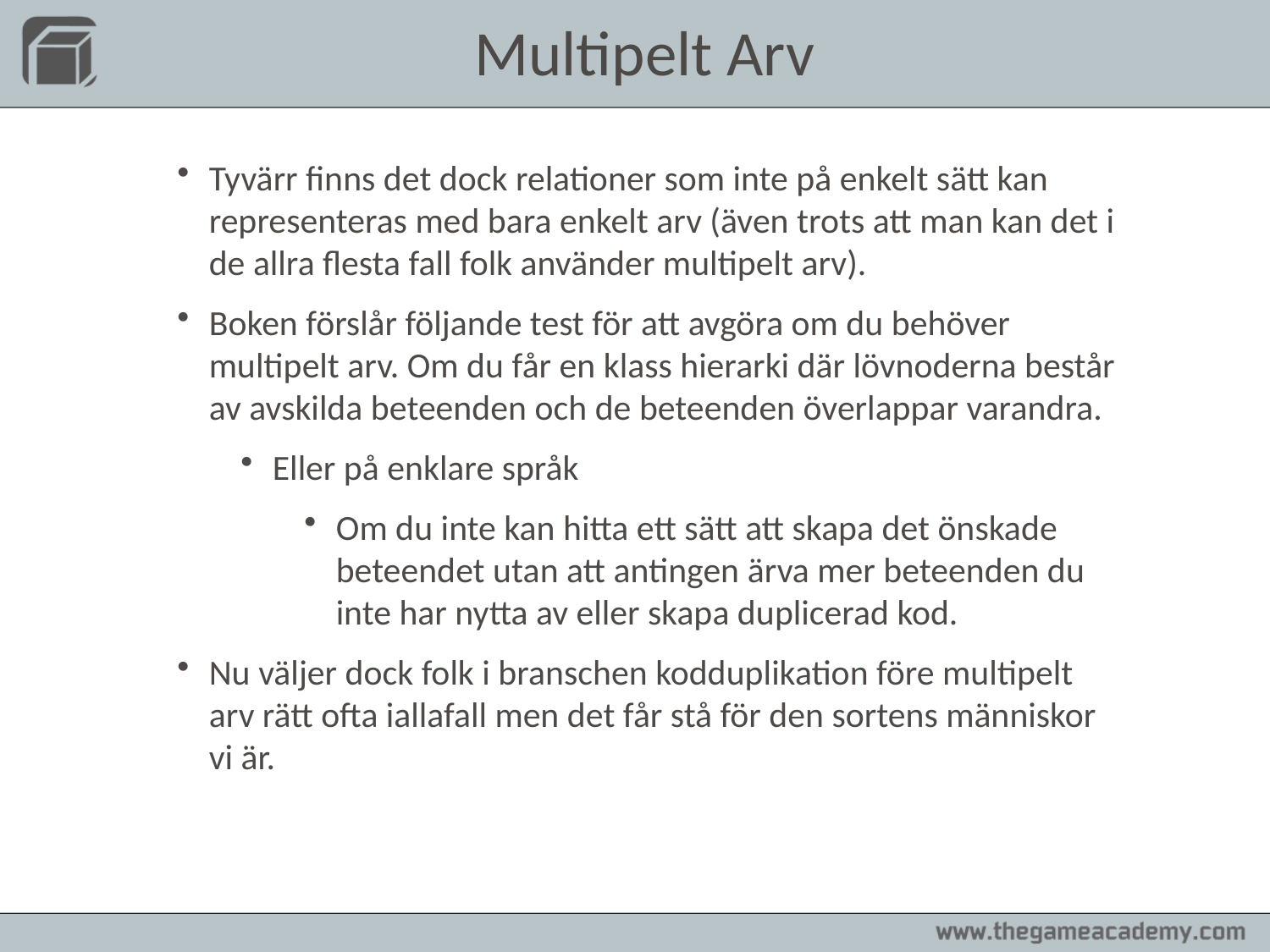

Multipelt Arv
Tyvärr finns det dock relationer som inte på enkelt sätt kan representeras med bara enkelt arv (även trots att man kan det i de allra flesta fall folk använder multipelt arv).
Boken förslår följande test för att avgöra om du behöver multipelt arv. Om du får en klass hierarki där lövnoderna består av avskilda beteenden och de beteenden överlappar varandra.
Eller på enklare språk
Om du inte kan hitta ett sätt att skapa det önskade beteendet utan att antingen ärva mer beteenden du inte har nytta av eller skapa duplicerad kod.
Nu väljer dock folk i branschen kodduplikation före multipelt arv rätt ofta iallafall men det får stå för den sortens människor vi är.